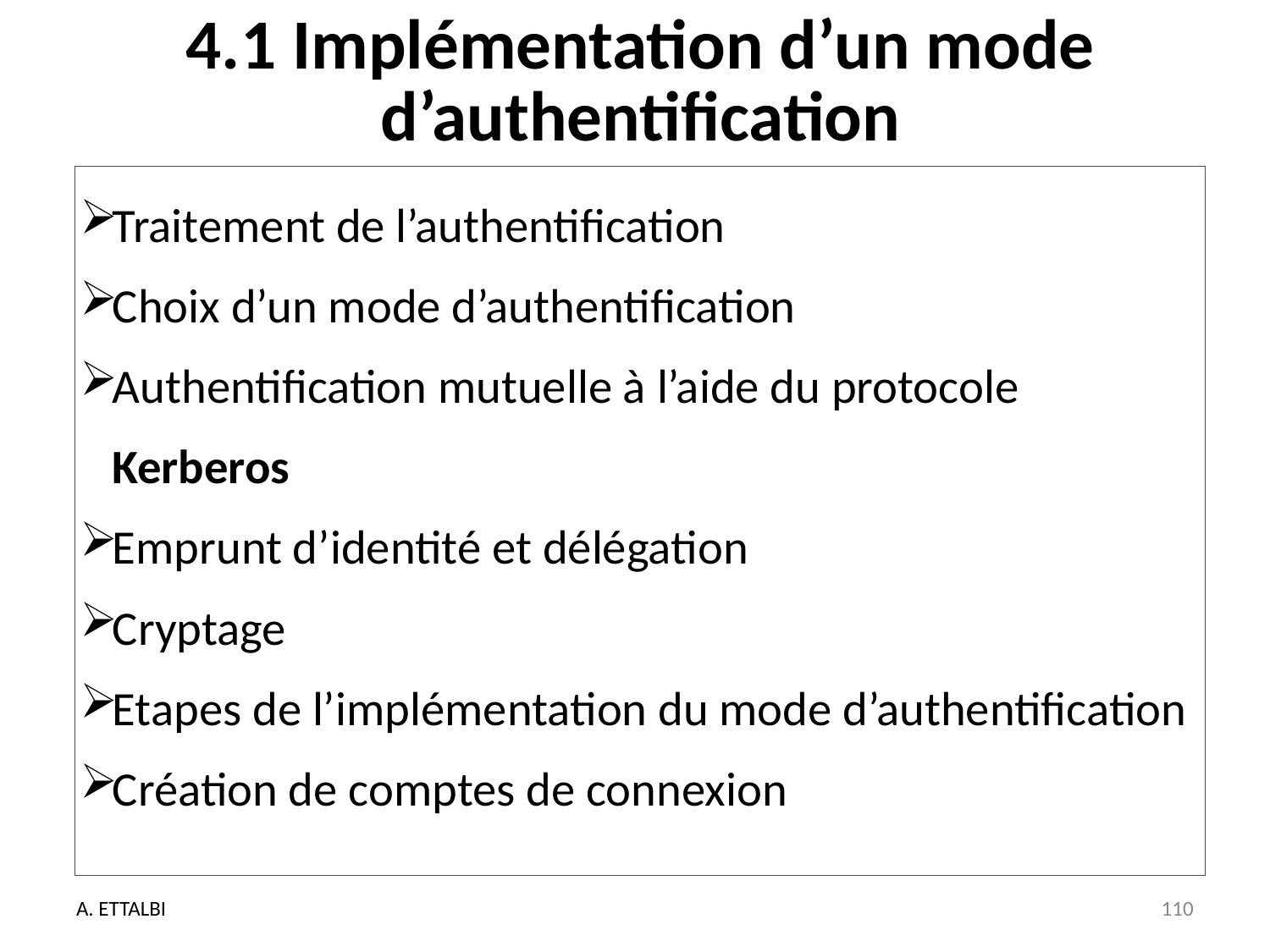

# 4.1 Implémentation d’un mode d’authentification
Traitement de l’authentification
Choix d’un mode d’authentification
Authentification mutuelle à l’aide du protocole Kerberos
Emprunt d’identité et délégation
Cryptage
Etapes de l’implémentation du mode d’authentification
Création de comptes de connexion
A. ETTALBI
110